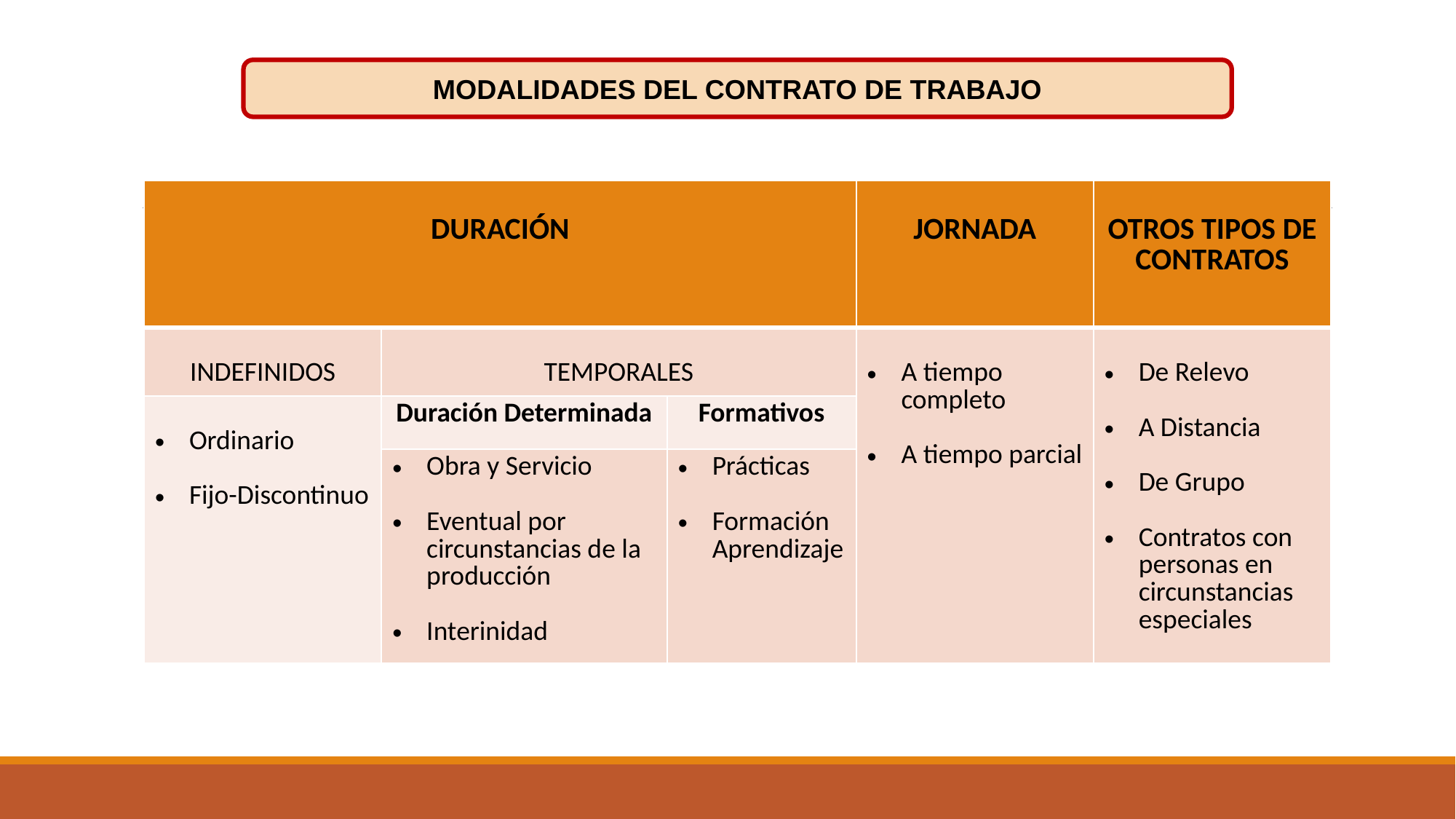

MODALIDADES DEL CONTRATO DE TRABAJO
| DURACIÓN |  |  | JORNADA | OTROS TIPOS DE CONTRATOS |
| --- | --- | --- | --- | --- |
| INDEFINIDOS | TEMPORALES |  | A tiempo completo A tiempo parcial | De Relevo A Distancia De Grupo Contratos con personas en circunstancias especiales |
| Ordinario Fijo-Discontinuo | Duración Determinada | Formativos |  |  |
|  | Obra y Servicio Eventual por circunstancias de la producción Interinidad | Prácticas Formación Aprendizaje |  |  |